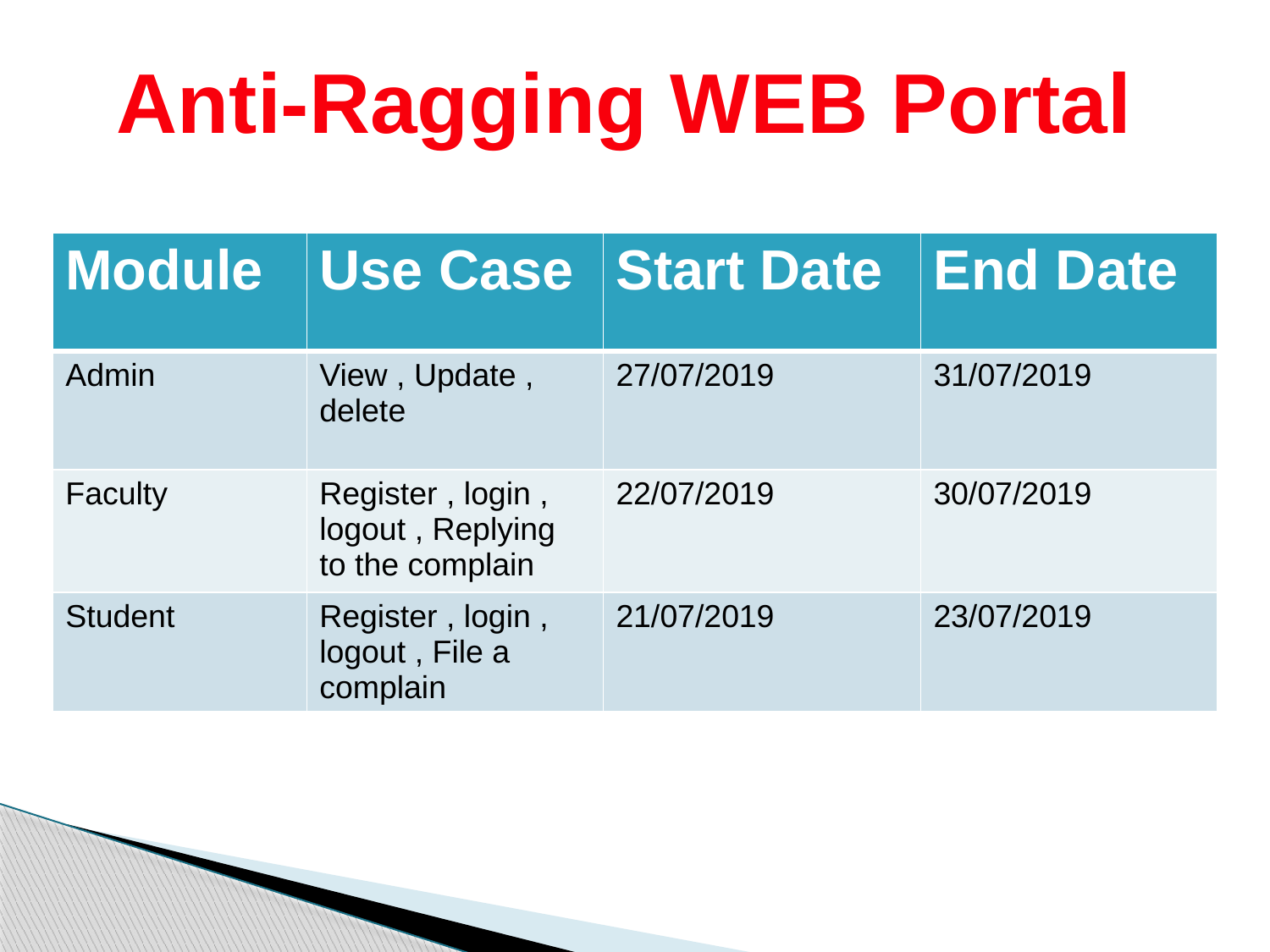

Anti-Ragging WEB Portal

| Module | Use Case | Start Date | End Date |
| --- | --- | --- | --- |
| Admin | View , Update , delete | 27/07/2019 | 31/07/2019 |
| Faculty | Register , login , logout , Replying to the complain | 22/07/2019 | 30/07/2019 |
| Student | Register , login , logout , File a complain | 21/07/2019 | 23/07/2019 |